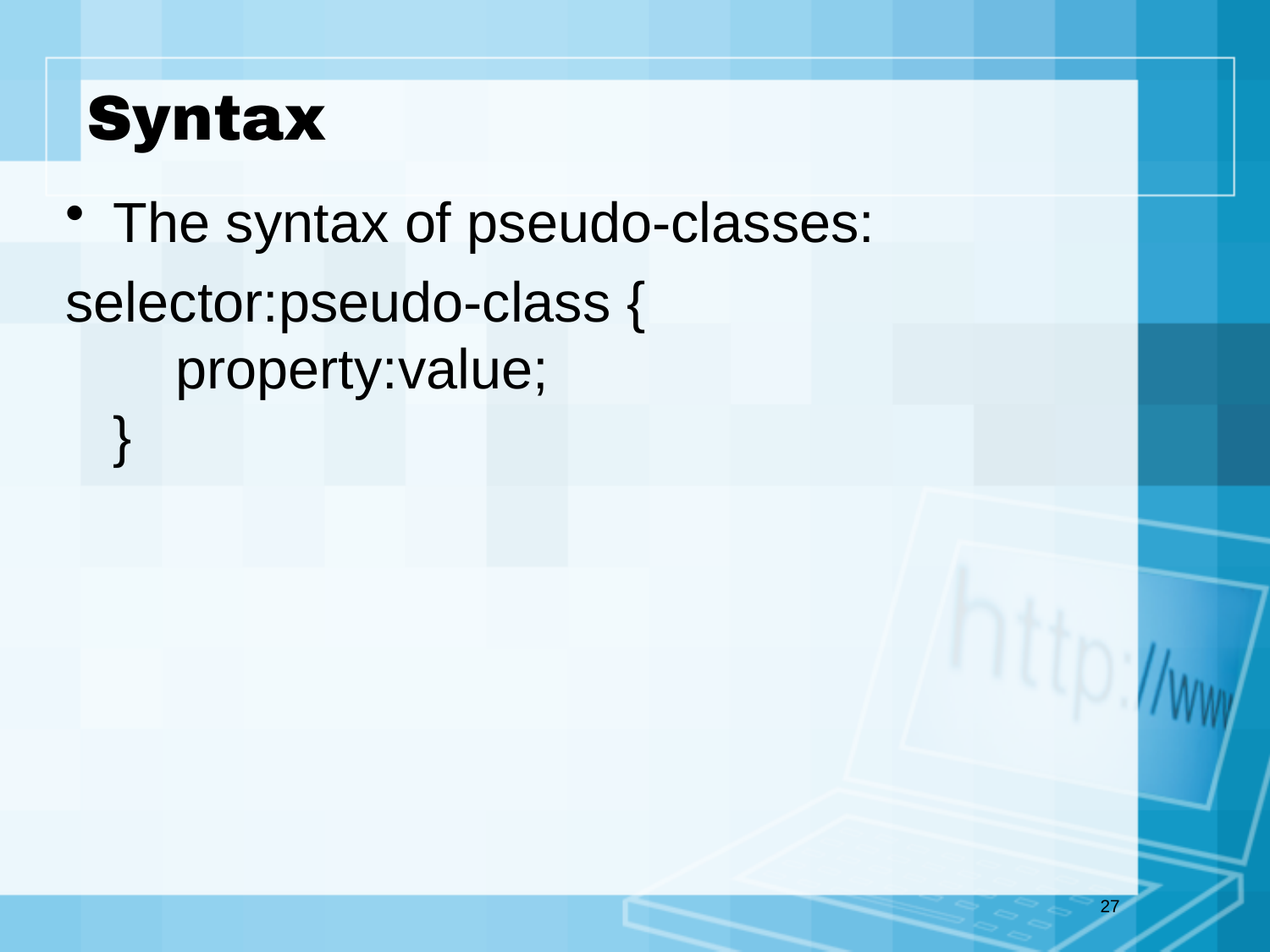

# Syntax
The syntax of pseudo-classes:
selector:pseudo-class {
    property:value;
}

27